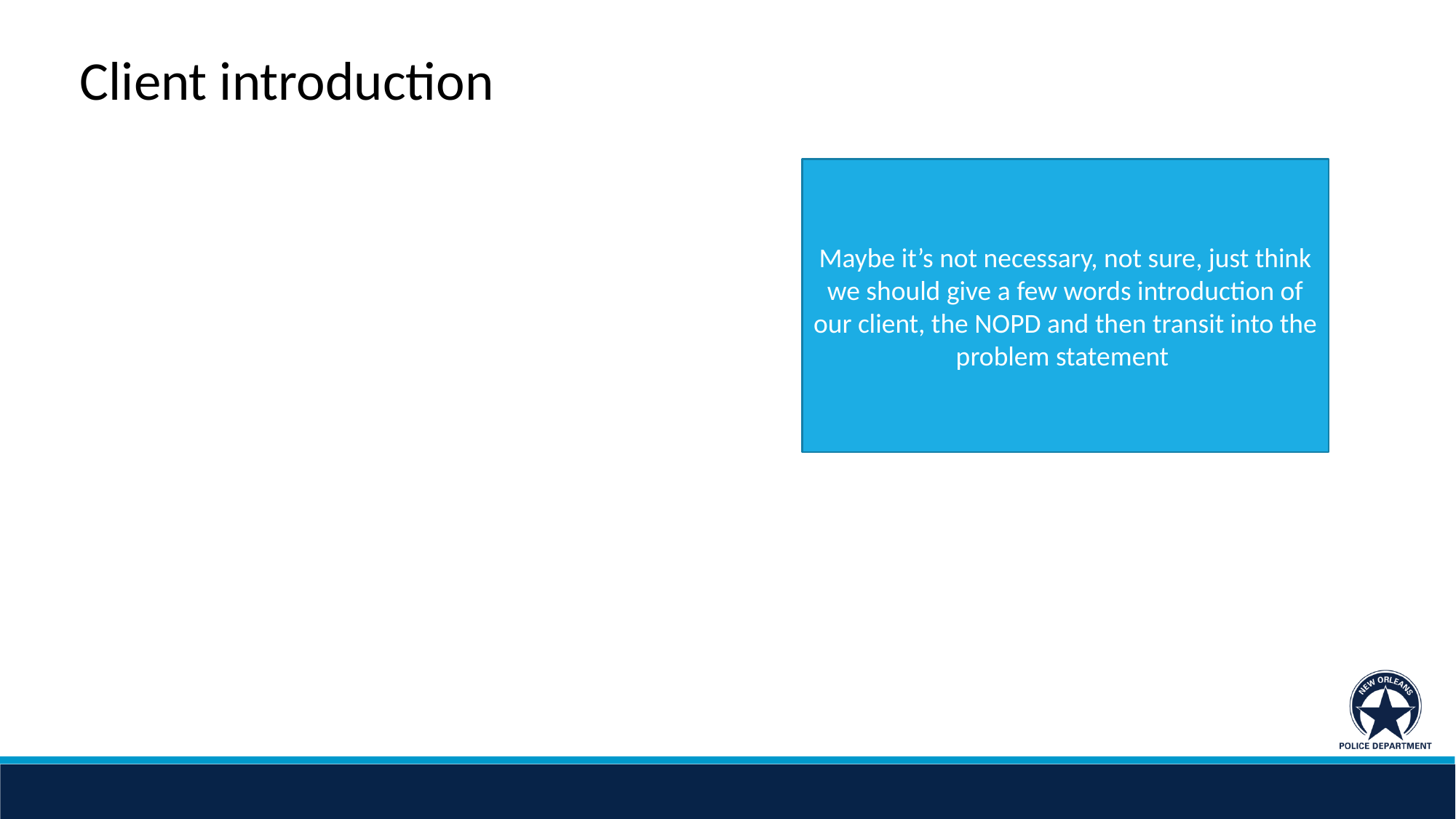

Client introduction
Maybe it’s not necessary, not sure, just think we should give a few words introduction of our client, the NOPD and then transit into the problem statement